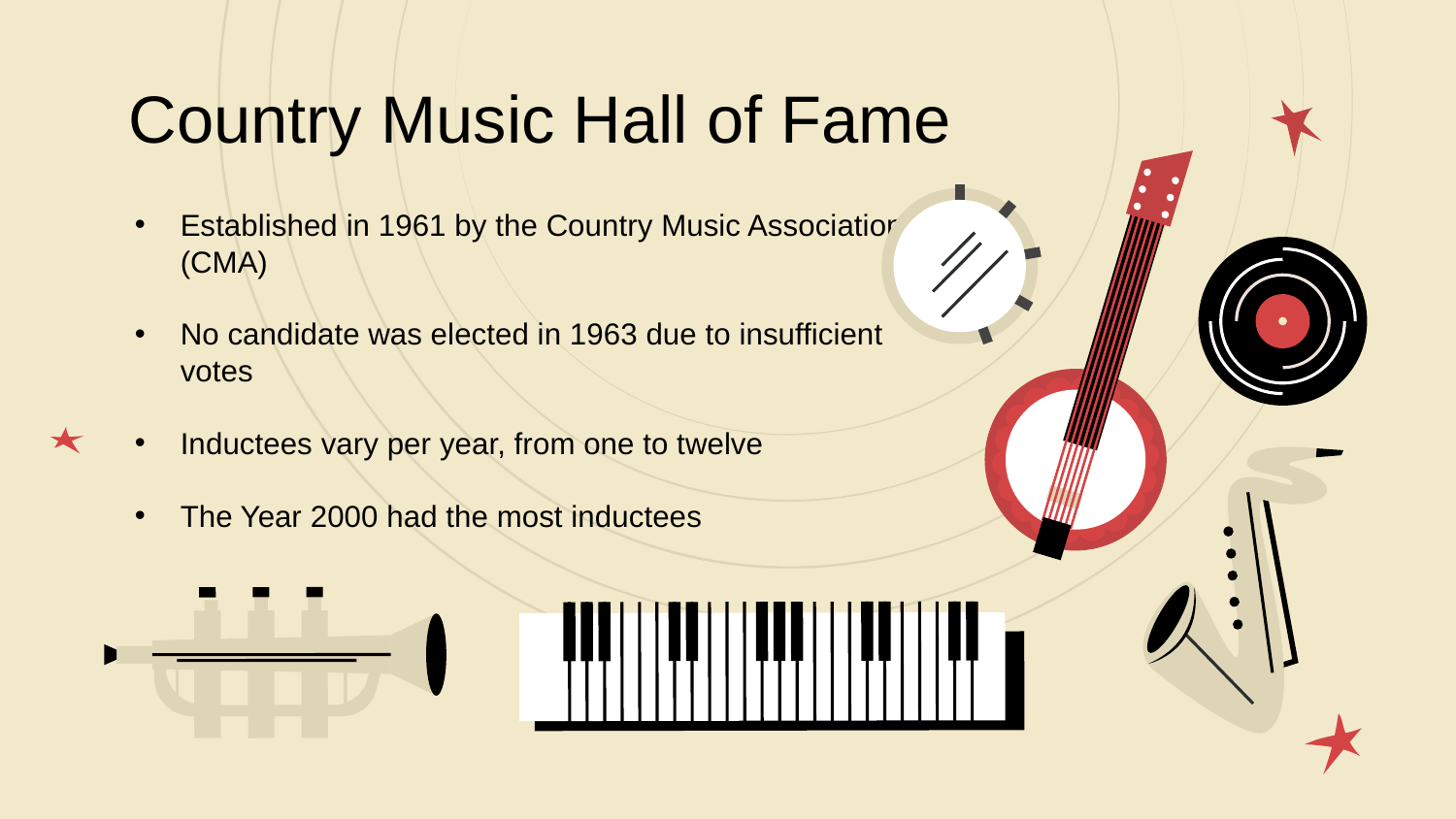

# Country Music Hall of Fame

Established in 1961 by the Country Music Association (CMA)

No candidate was elected in 1963 due to insufficient votes

Inductees vary per year, from one to twelve

The Year 2000 had the most inductees